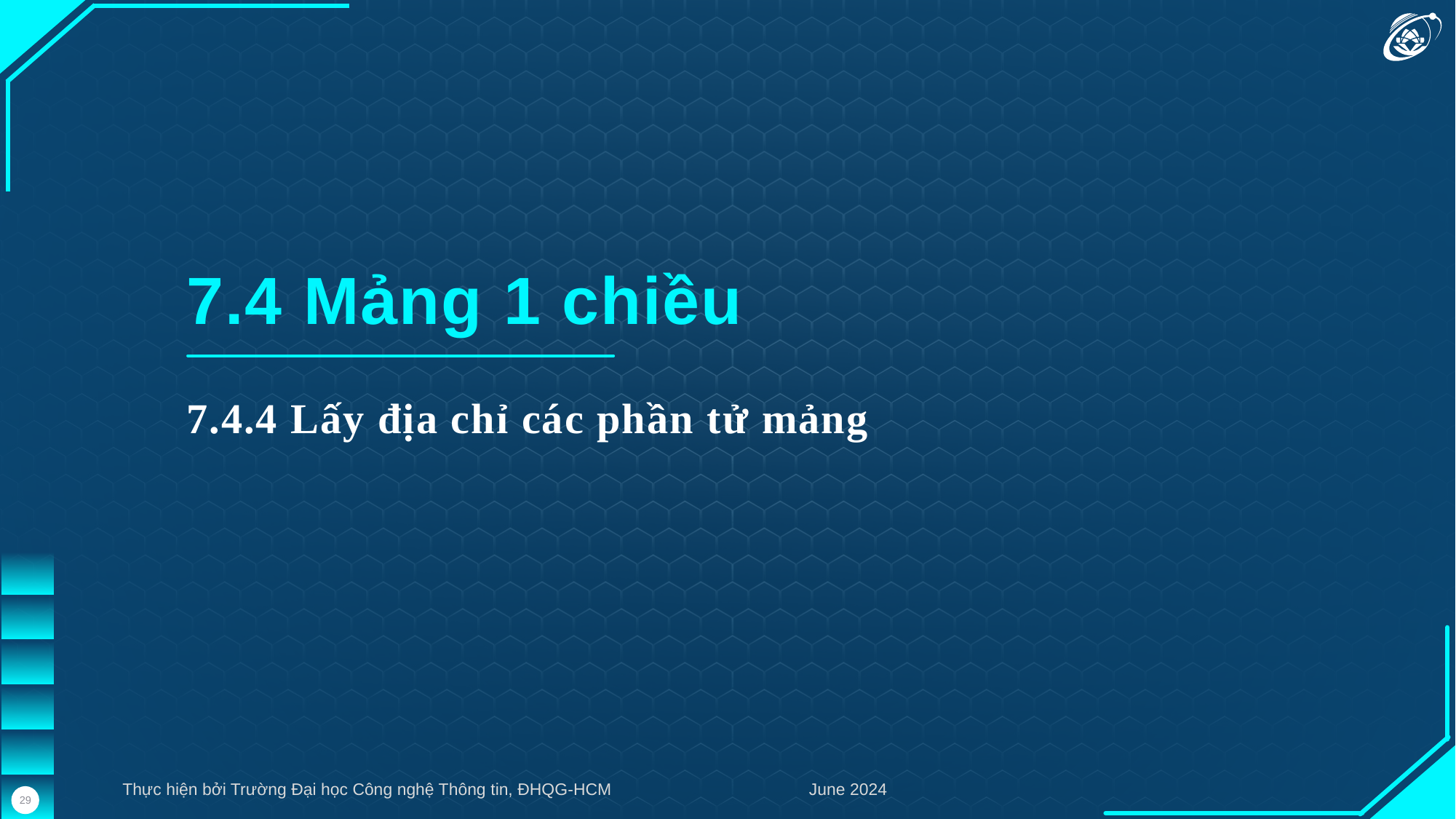

7.4 Mảng 1 chiều
7.4.4 Lấy địa chỉ các phần tử mảng

Thực hiện bởi Trường Đại học Công nghệ Thông tin, ĐHQG-HCM
June 2024
29